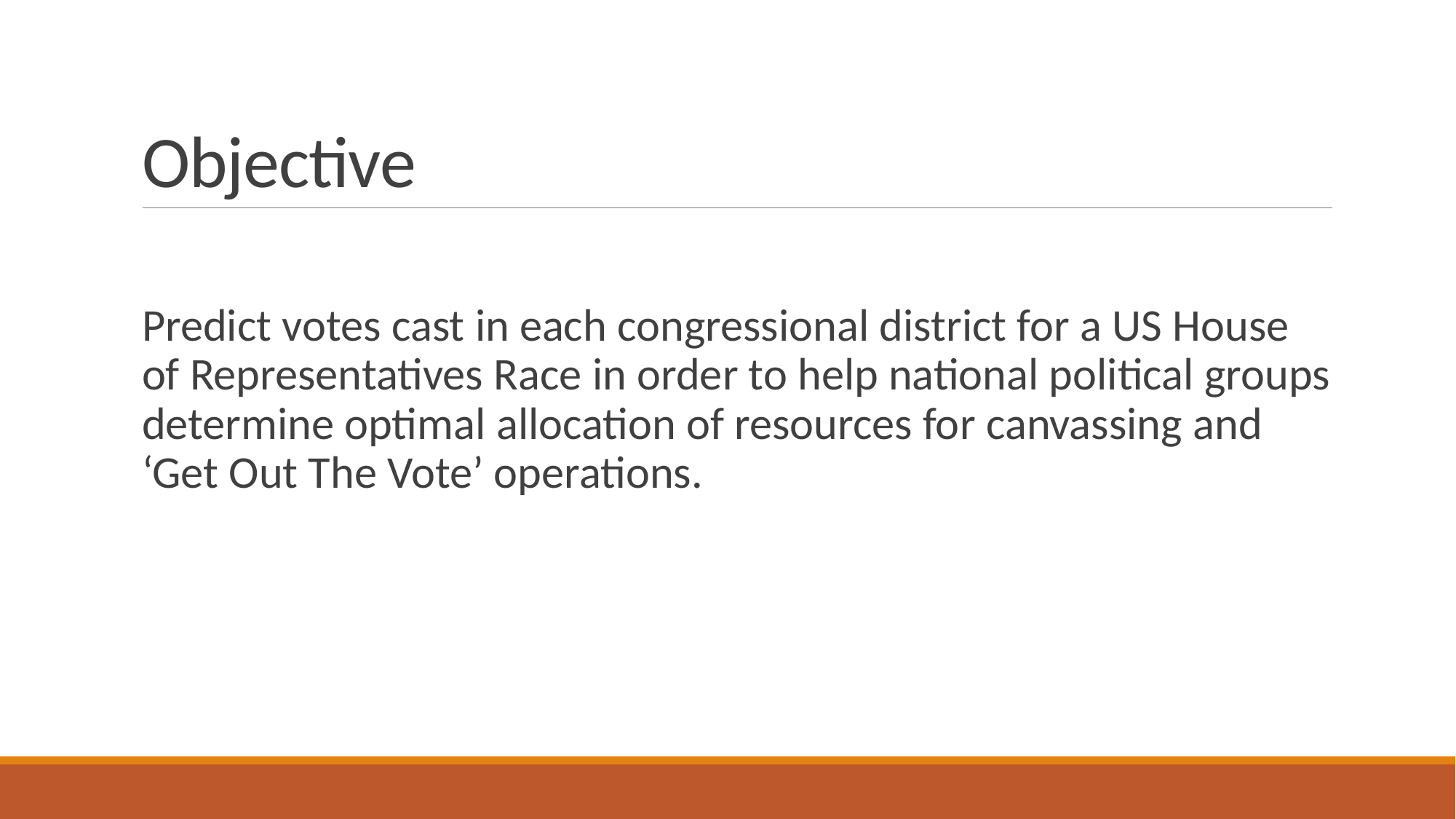

# Objective

Predict votes cast in each congressional district for a US House of Representatives Race in order to help national political groups determine optimal allocation of resources for canvassing and ‘Get Out The Vote’ operations.